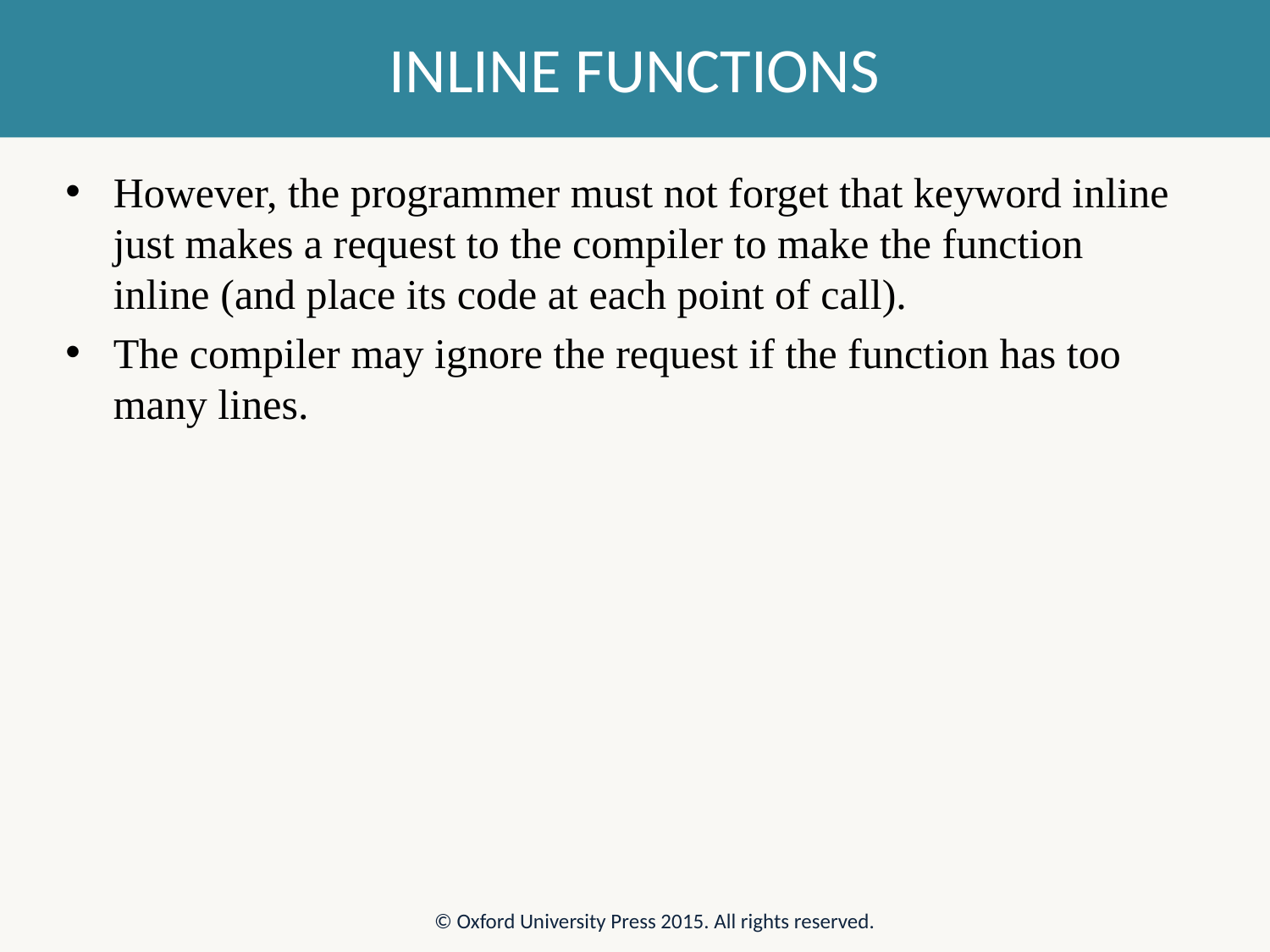

# INLINE FUNCTIONS
However, the programmer must not forget that keyword inline just makes a request to the compiler to make the function inline (and place its code at each point of call).
The compiler may ignore the request if the function has too many lines.

© Oxford University Press 2015. All rights reserved.